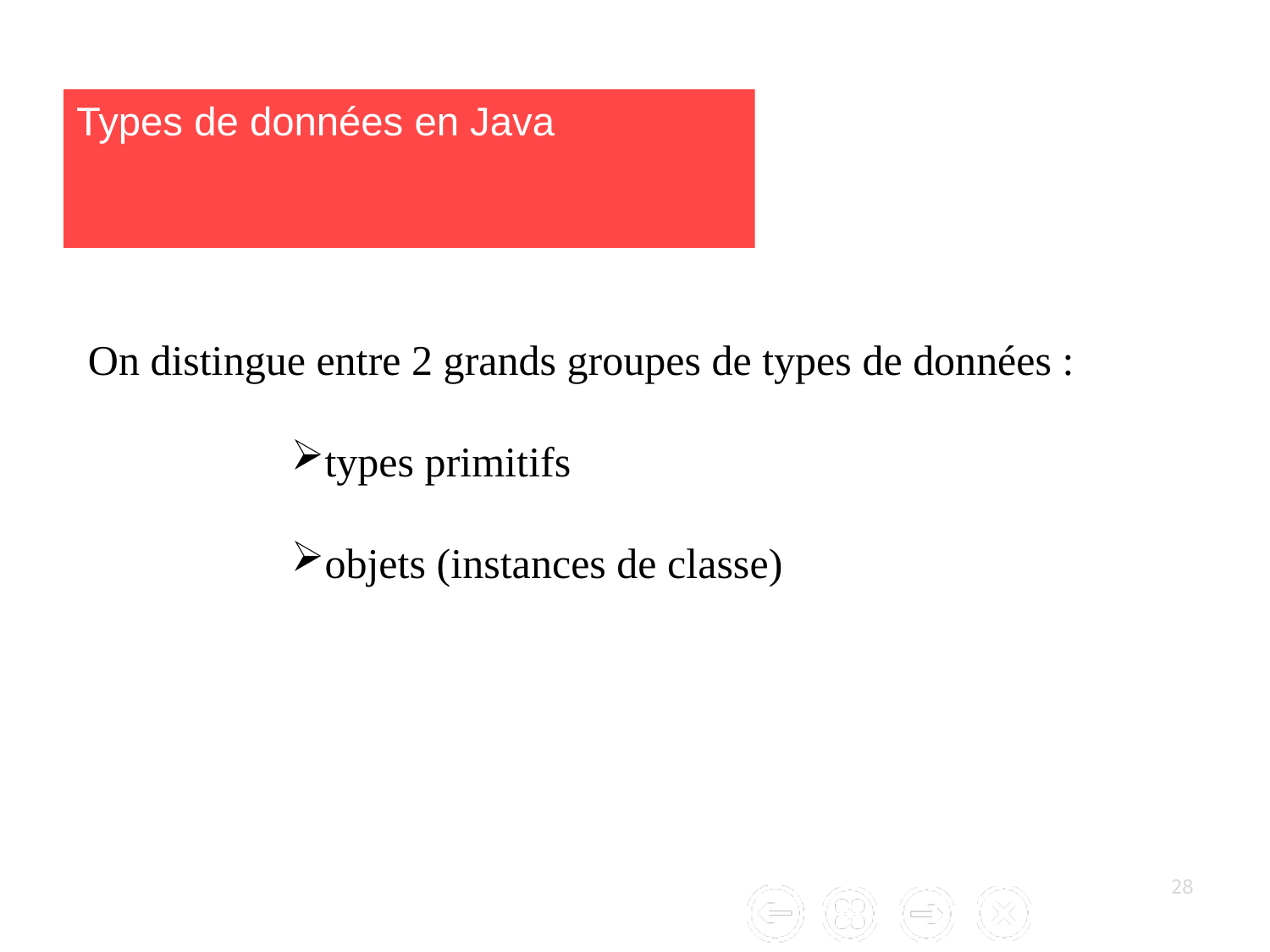

# Types de données en Java
 On distingue entre 2 grands groupes de types de données :

types primitifs

objets (instances de classe)

28